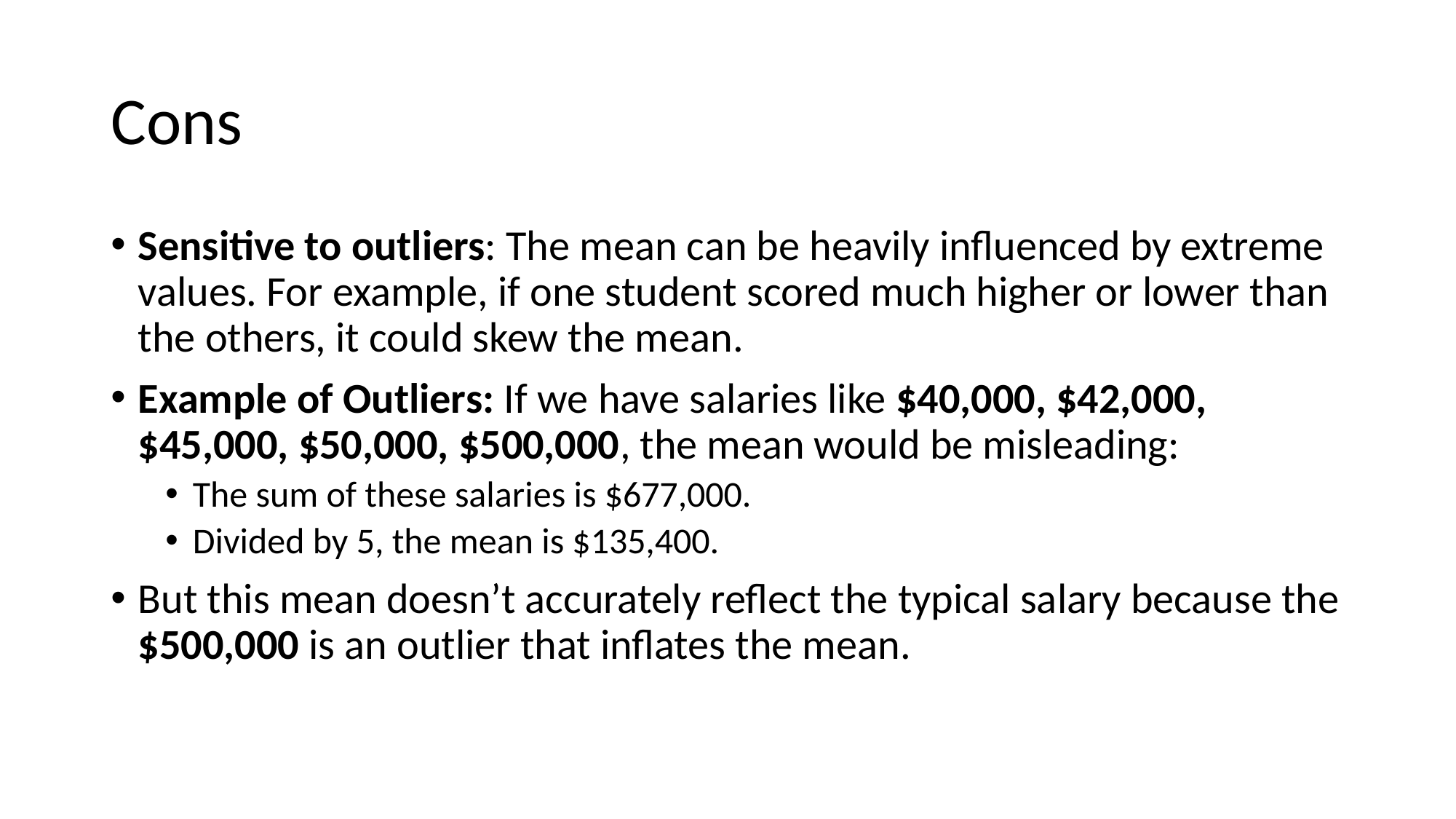

# Cons
Sensitive to outliers: The mean can be heavily influenced by extreme values. For example, if one student scored much higher or lower than the others, it could skew the mean.
Example of Outliers: If we have salaries like $40,000, $42,000, $45,000, $50,000, $500,000, the mean would be misleading:
The sum of these salaries is $677,000.
Divided by 5, the mean is $135,400.
But this mean doesn’t accurately reflect the typical salary because the $500,000 is an outlier that inflates the mean.